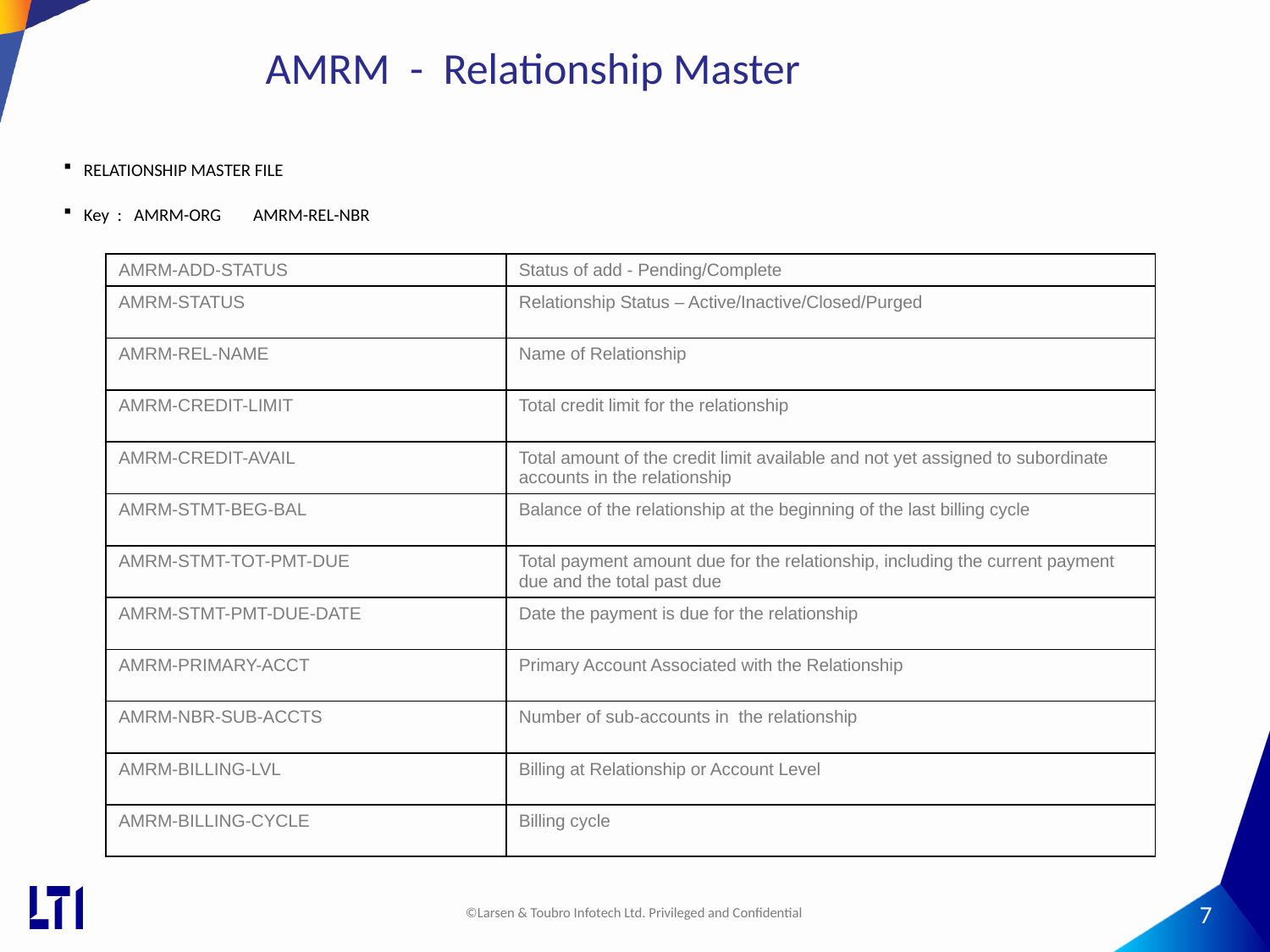

# AMRM  -  Relationship Master
RELATIONSHIP MASTER FILE
Key  :   AMRM-ORG        AMRM-REL-NBR

| AMRM-ADD-STATUS | Status of add - Pending/Complete |
| --- | --- |
| AMRM-STATUS | Relationship Status – Active/Inactive/Closed/Purged |
| AMRM-REL-NAME | Name of Relationship |
| AMRM-CREDIT-LIMIT | Total credit limit for the relationship |
| AMRM-CREDIT-AVAIL | Total amount of the credit limit available and not yet assigned to subordinate accounts in the relationship |
| AMRM-STMT-BEG-BAL | Balance of the relationship at the beginning of the last billing cycle |
| AMRM-STMT-TOT-PMT-DUE | Total payment amount due for the relationship, including the current payment due and the total past due |
| AMRM-STMT-PMT-DUE-DATE | Date the payment is due for the relationship |
| AMRM-PRIMARY-ACCT | Primary Account Associated with the Relationship |
| AMRM-NBR-SUB-ACCTS | Number of sub-accounts in the relationship |
| AMRM-BILLING-LVL | Billing at Relationship or Account Level |
| AMRM-BILLING-CYCLE | Billing cycle |